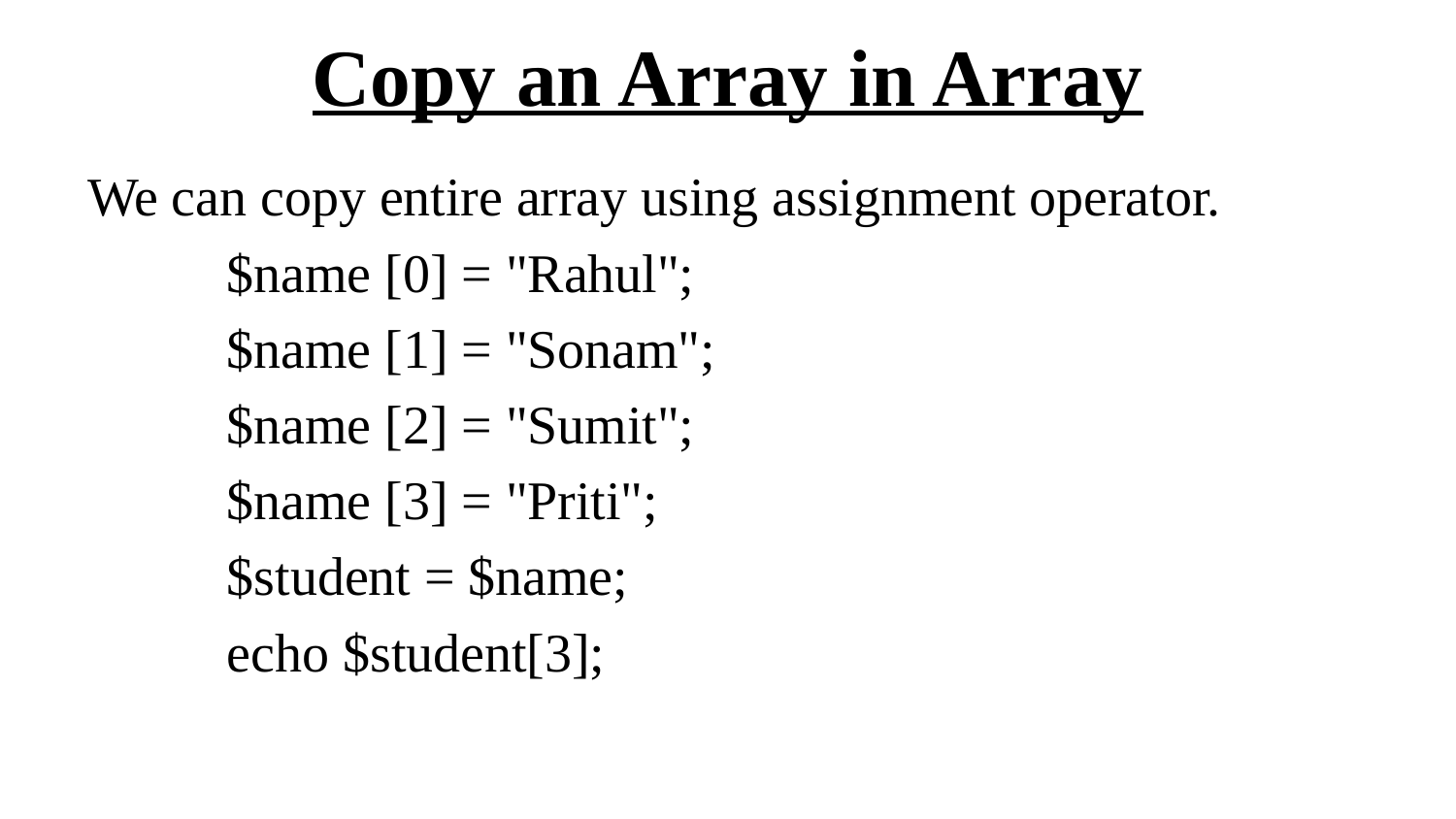

# Copy an Array in Array
We can copy entire array using assignment operator.
	$name [0] = "Rahul";
	$name [1] = "Sonam";
	$name [2] = "Sumit";
	$name [3] = "Priti";
	$student = $name;
	echo $student[3];